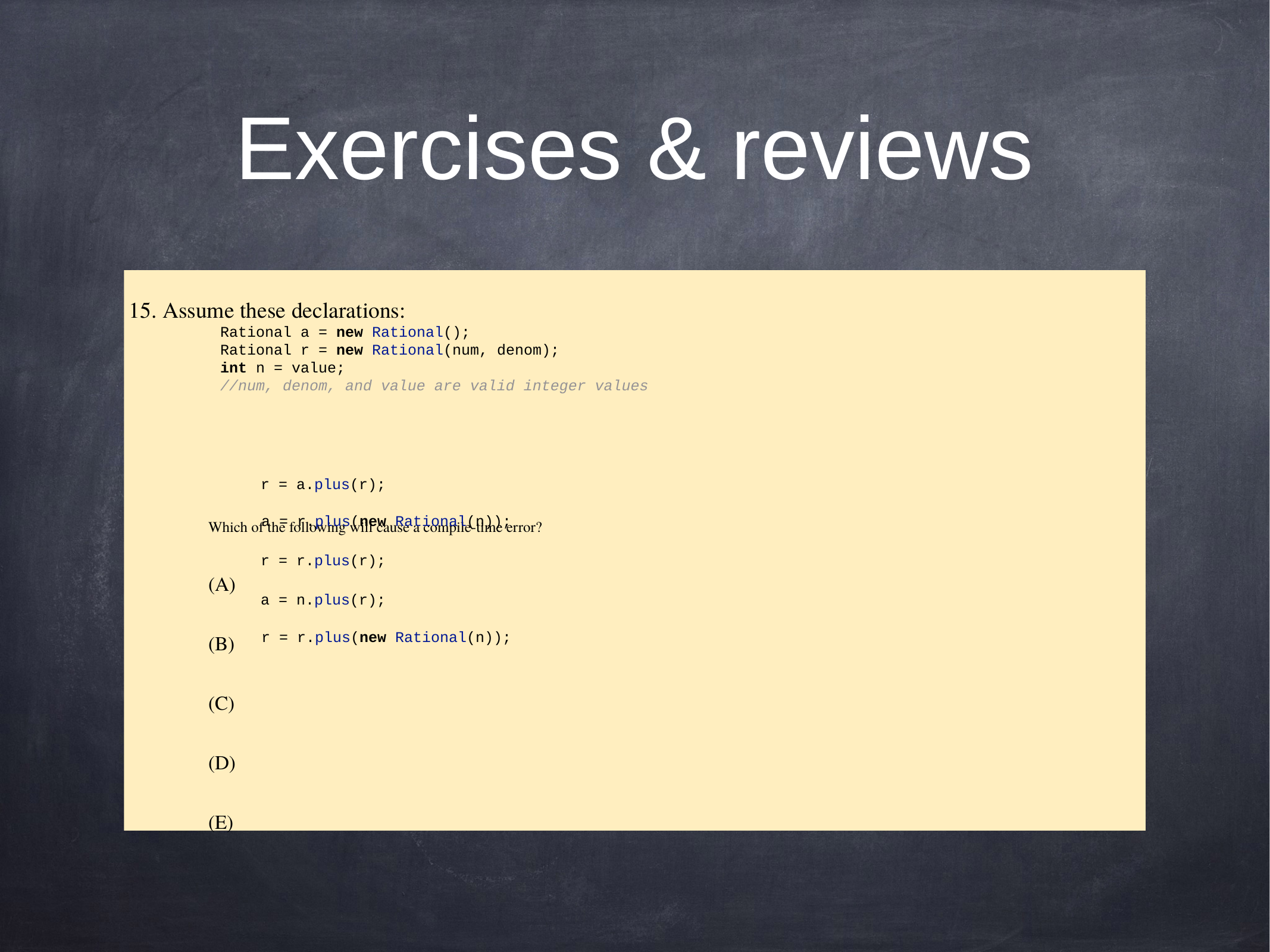

# Exercises & reviews
15. Assume these declarations:

Which of the following will cause a compile-time error?
(A)
(B)
(C)
(D)
(E)
Rational a = new Rational();
Rational r = new Rational(num, denom);
int n = value;
//num, denom, and value are valid integer values
r = a.plus(r);
a = r.plus(new Rational(n));
r = r.plus(r);
a = n.plus(r);
r = r.plus(new Rational(n));